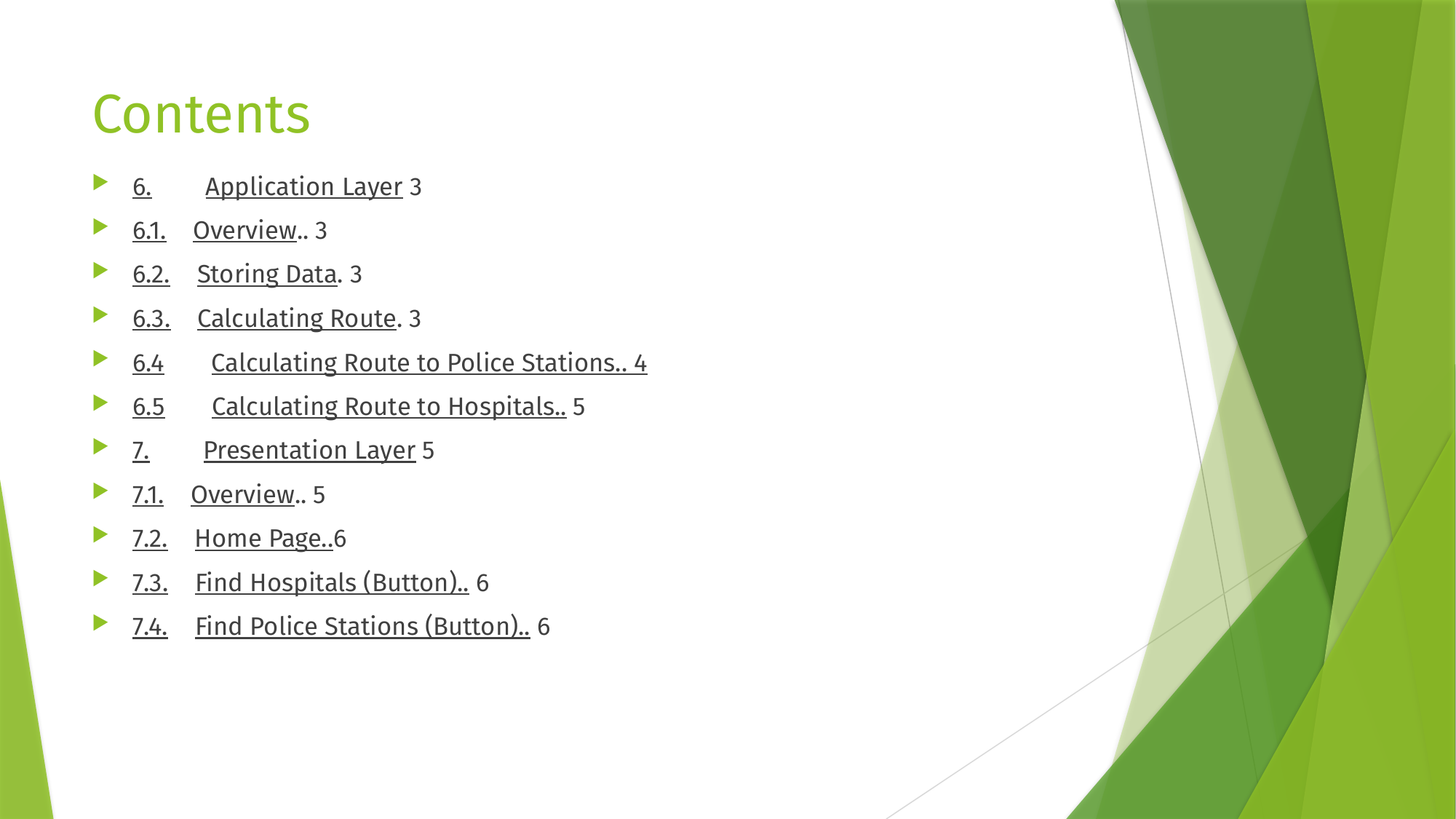

# Contents
6.        Application Layer 3
6.1.    Overview.. 3
6.2.    Storing Data. 3
6.3.    Calculating Route. 3
6.4       Calculating Route to Police Stations.. 4
6.5       Calculating Route to Hospitals.. 5
7.        Presentation Layer 5
7.1.    Overview.. 5
7.2.    Home Page..6
7.3.    Find Hospitals (Button).. 6
7.4.    Find Police Stations (Button).. 6